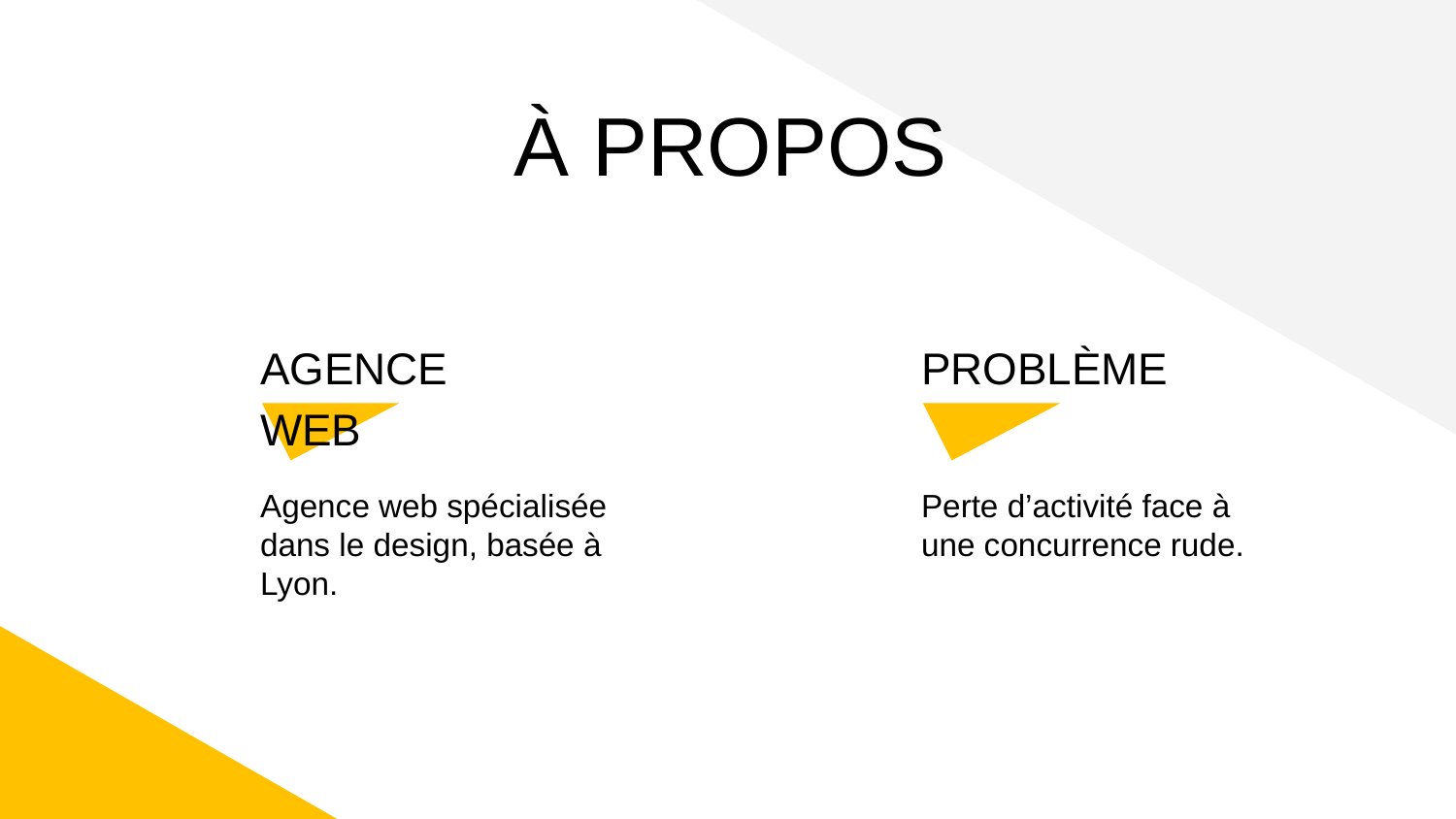

# À PROPOS
AGENCE WEB
PROBLÈME

Agence web spécialisée dans le design, basée à Lyon.
Perte d’activité face à une concurrence rude.